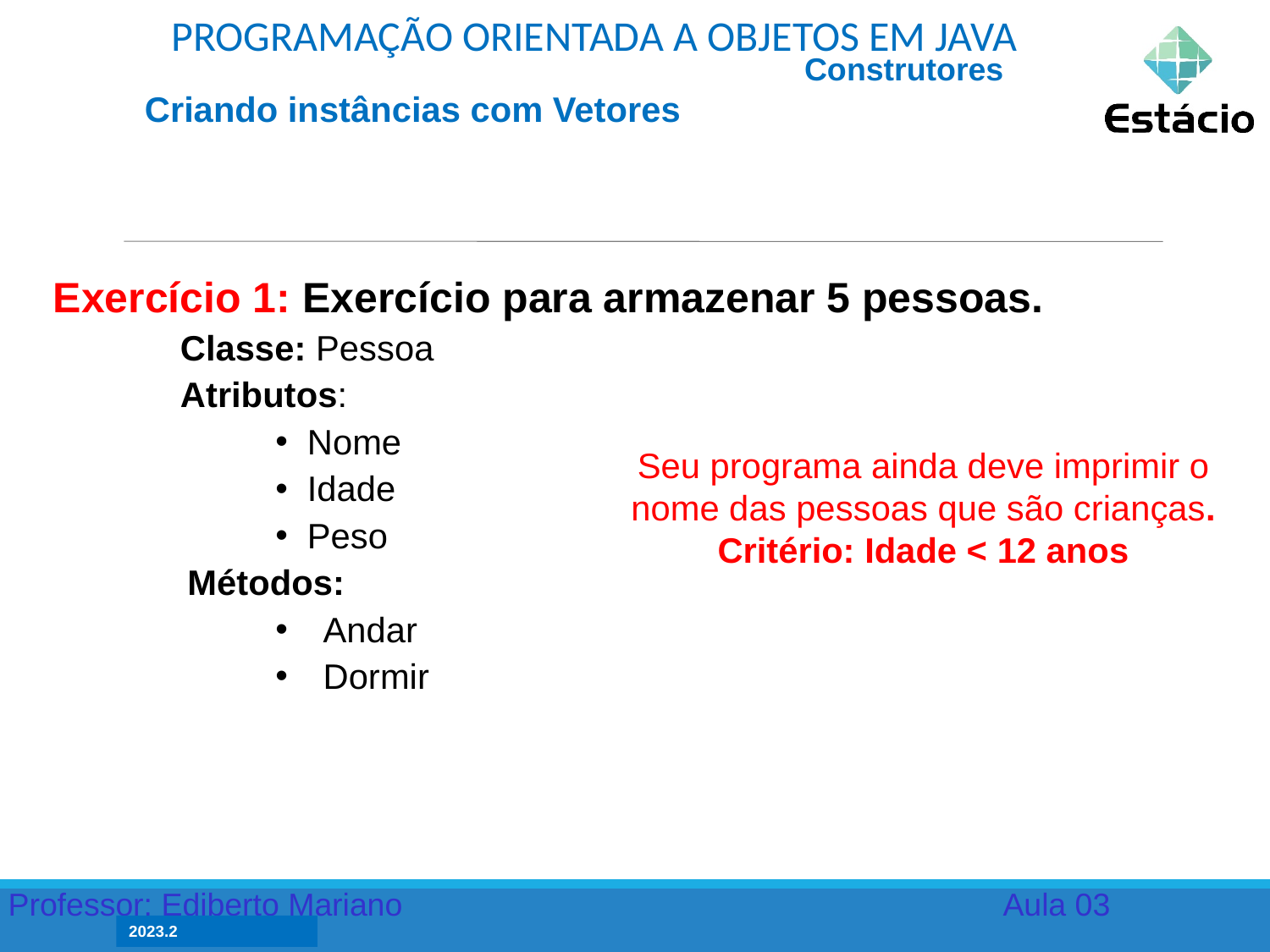

PROGRAMAÇÃO ORIENTADA A OBJETOS EM JAVA
Construtores
Criando instâncias com Vetores
Exercício 1: Exercício para armazenar 5 pessoas.
Classe: Pessoa
Atributos:
Nome
Idade
Peso
    Métodos:
Andar
Dormir

Seu programa ainda deve imprimir o nome das pessoas que são crianças. Critério: Idade < 12 anos